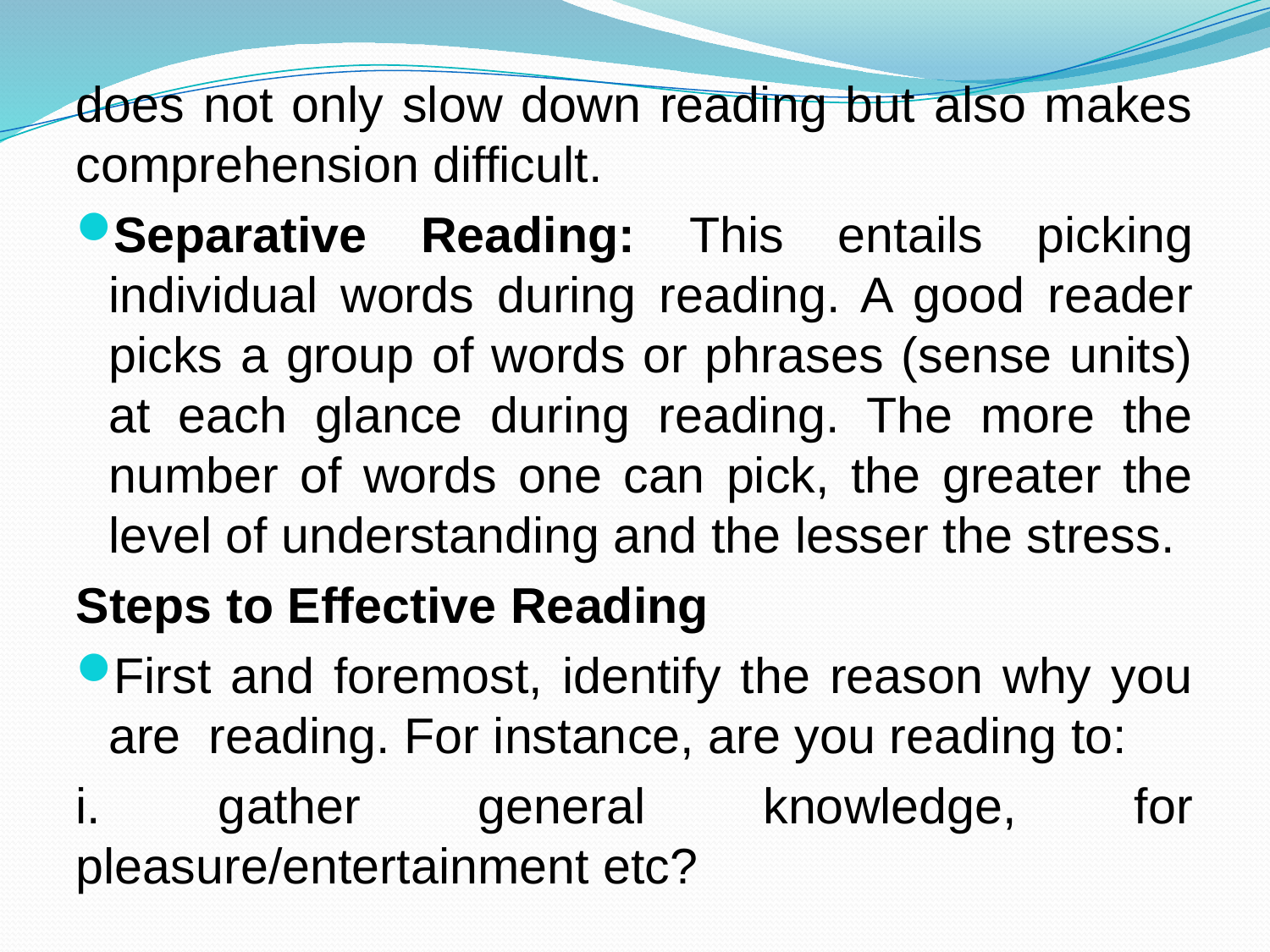

does not only slow down reading but also makes comprehension difficult.
Separative Reading: This entails picking individual words during reading. A good reader picks a group of words or phrases (sense units) at each glance during reading. The more the number of words one can pick, the greater the level of understanding and the lesser the stress.
Steps to Effective Reading
First and foremost, identify the reason why you are  reading. For instance, are you reading to:
i. gather general knowledge, for pleasure/entertainment etc?